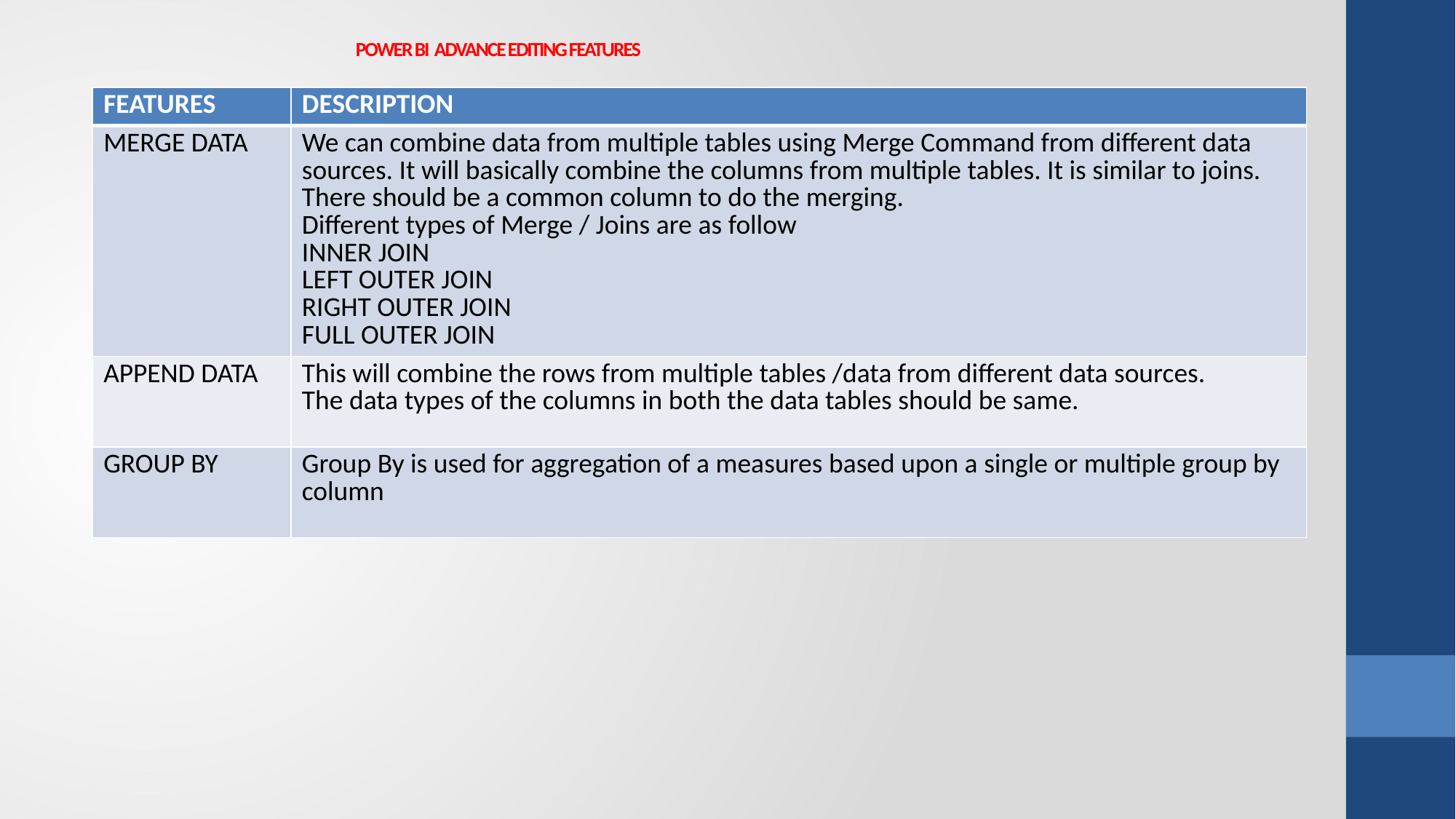

# POWER BI  ADVANCE EDITING FEATURES
| FEATURES | DESCRIPTION |
| --- | --- |
| MERGE DATA | We can combine data from multiple tables using Merge Command from different data sources. It will basically combine the columns from multiple tables. It is similar to joins. There should be a common column to do the merging. Different types of Merge / Joins are as follow INNER JOIN LEFT OUTER JOIN RIGHT OUTER JOIN FULL OUTER JOIN |
| APPEND DATA | This will combine the rows from multiple tables /data from different data sources. The data types of the columns in both the data tables should be same. |
| GROUP BY | Group By is used for aggregation of a measures based upon a single or multiple group by column |